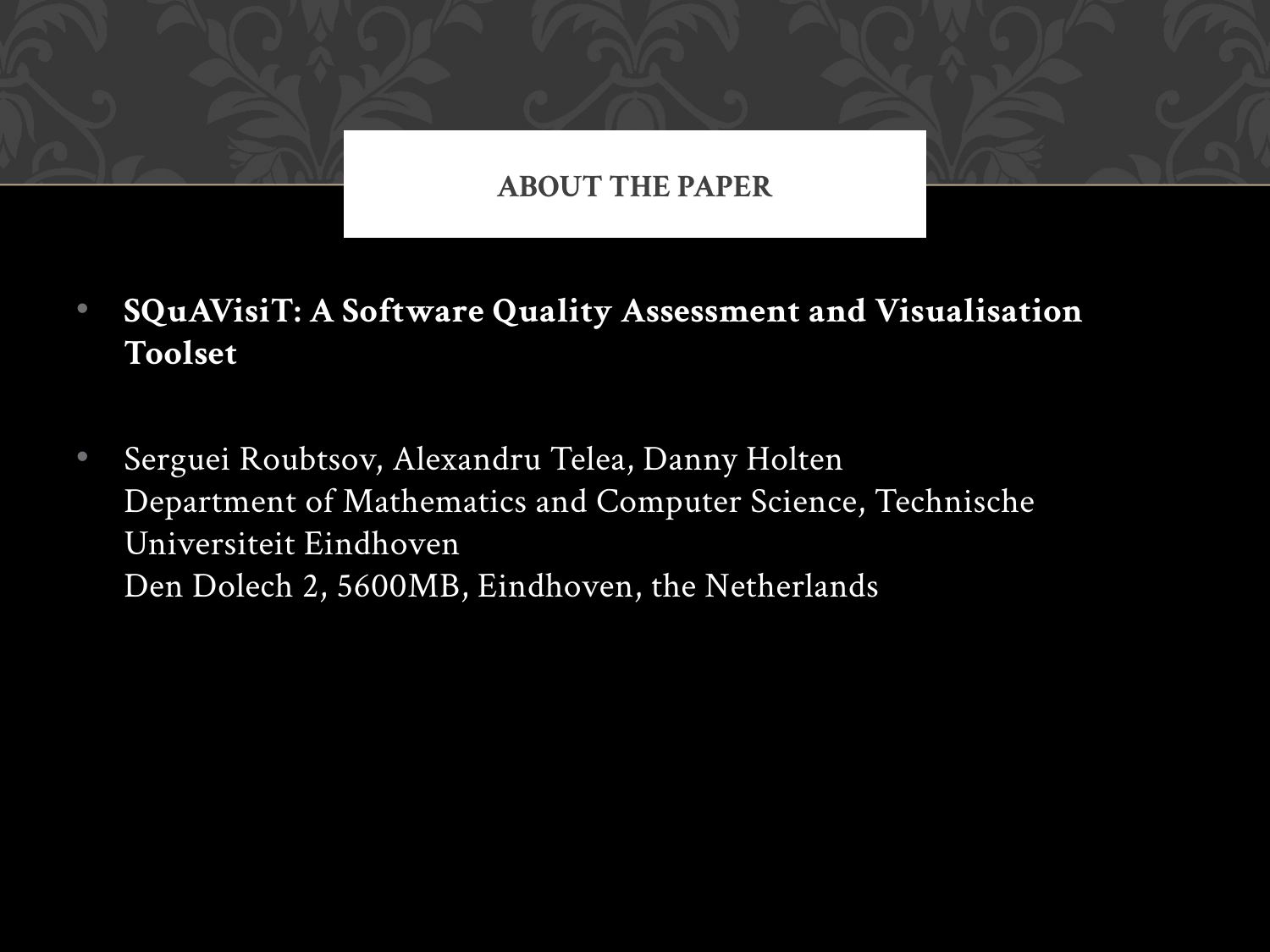

# About the paper
SQuAVisiT: A Software Quality Assessment and Visualisation Toolset

Serguei Roubtsov, Alexandru Telea, Danny Holten
Department of Mathematics and Computer Science, Technische Universiteit Eindhoven
Den Dolech 2, 5600MB, Eindhoven, the Netherlands